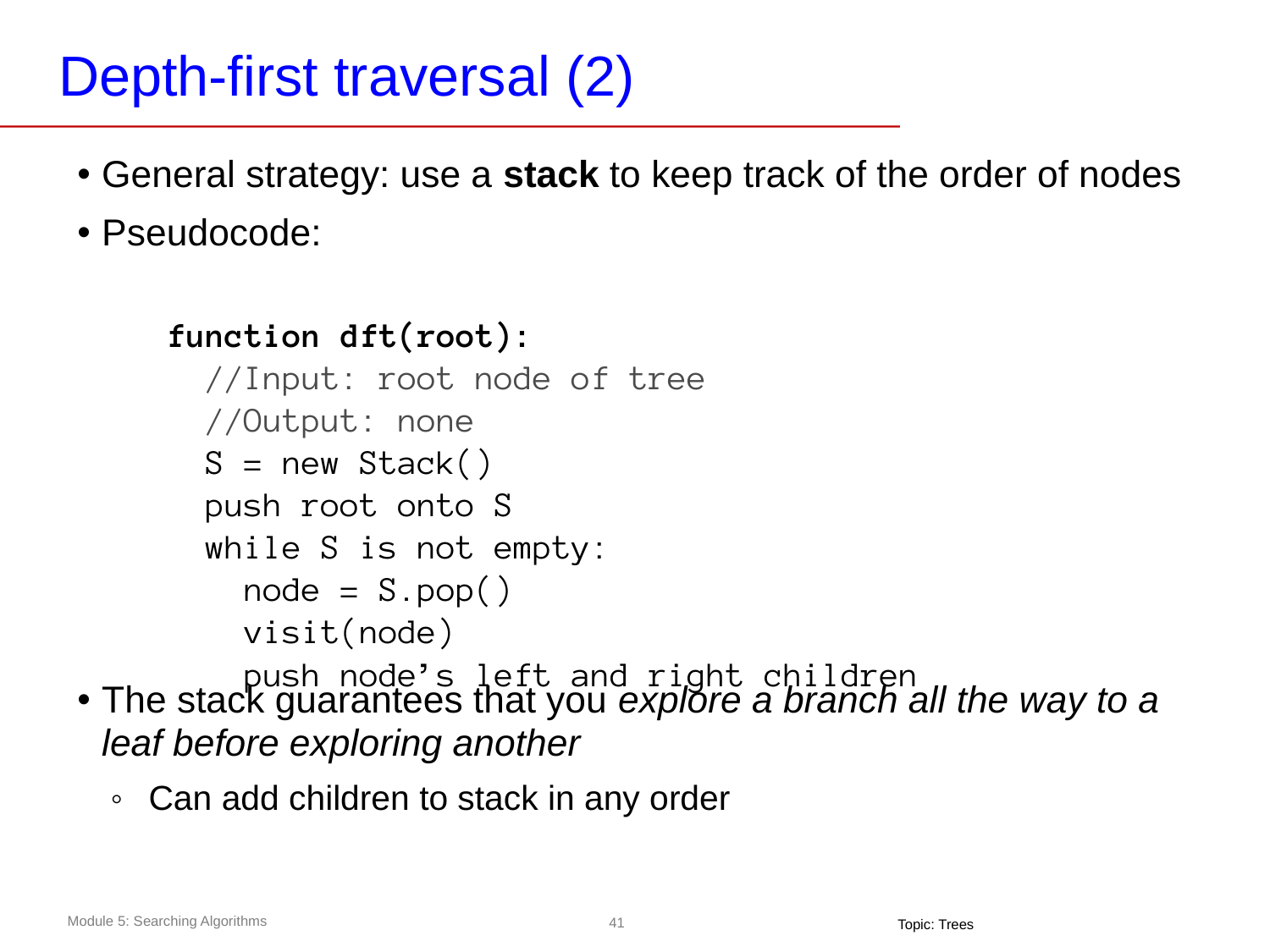

# Depth-first traversal (2)
General strategy: use a stack to keep track of the order of nodes
Pseudocode:

The stack guarantees that you explore a branch all the way to a leaf before exploring another
Can add children to stack in any order
function dft(root):
  //Input: root node of tree
  //Output: none
  S = new Stack()
  push root onto S
  while S is not empty:
    node = S.pop()
    visit(node)
    push node’s left and right children
Topic: Trees